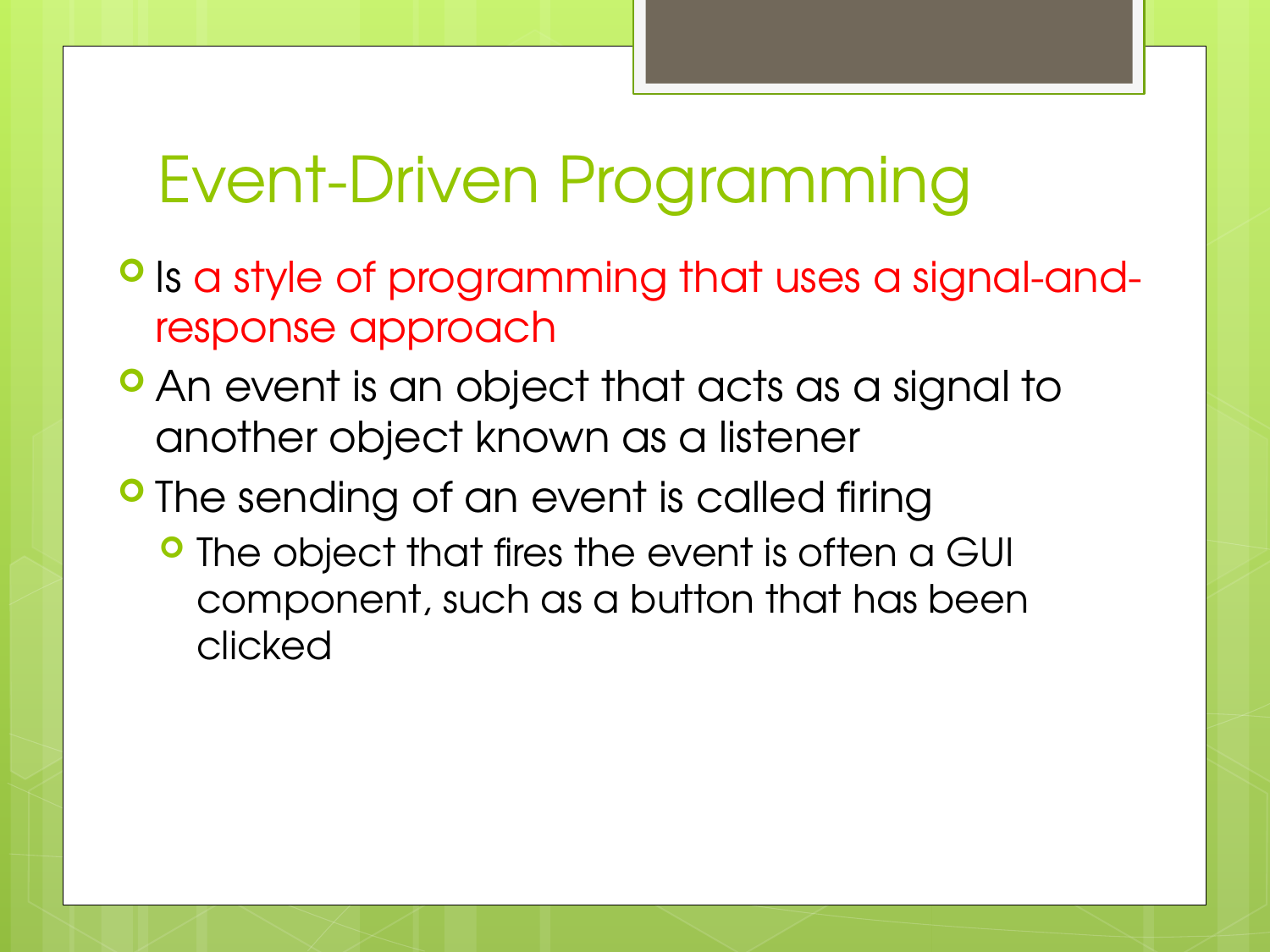

# Event-Driven Programming
Is a style of programming that uses a signal-and-response approach
An event is an object that acts as a signal to another object known as a listener
The sending of an event is called firing
The object that fires the event is often a GUI component, such as a button that has been clicked